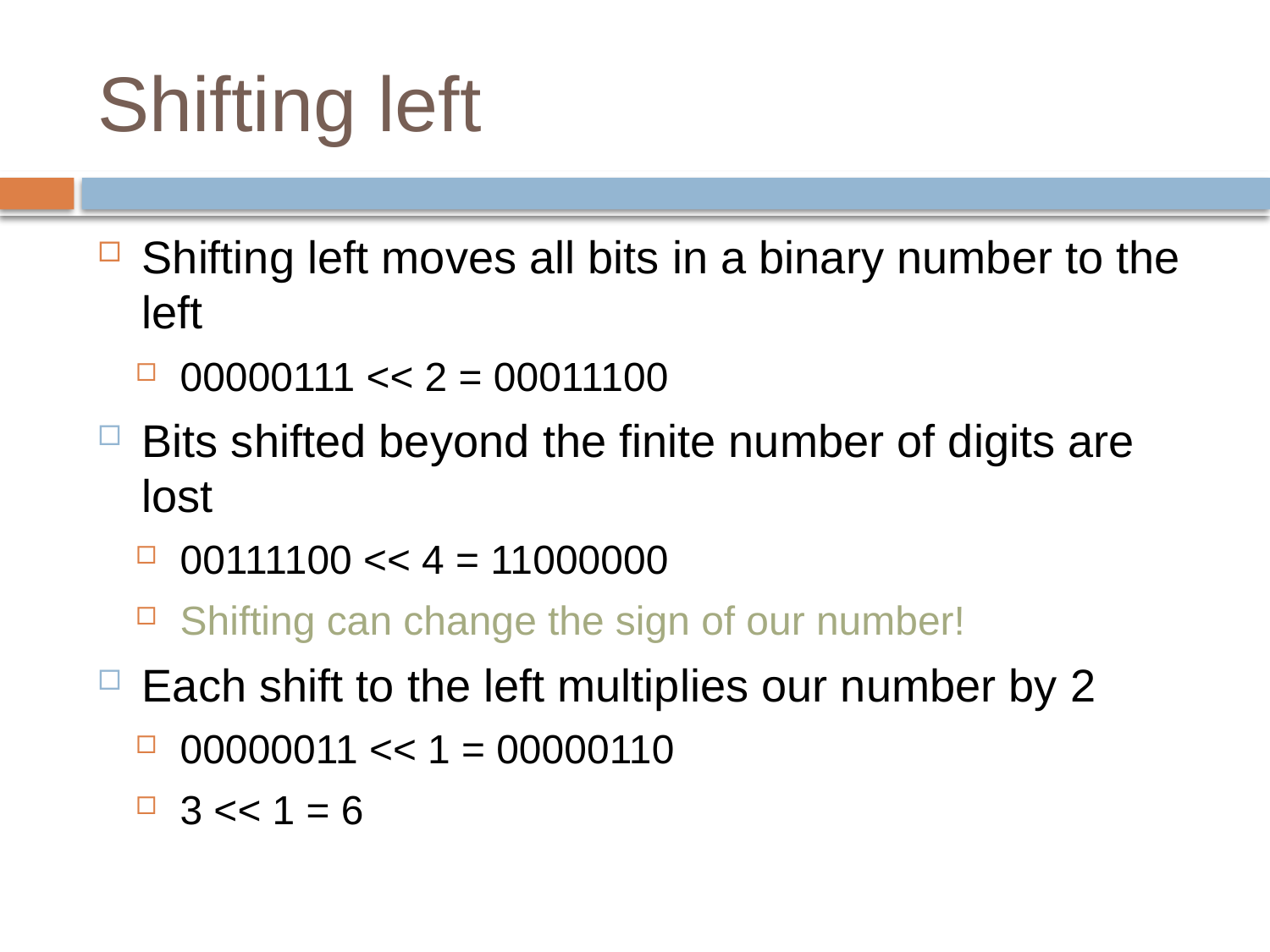

# Shifting left
Shifting left moves all bits in a binary number to the left
00000111 << 2 = 00011100
Bits shifted beyond the finite number of digits are lost
00111100 << 4 = 11000000
Shifting can change the sign of our number!
Each shift to the left multiplies our number by 2
00000011 << 1 = 00000110
3 << 1 = 6